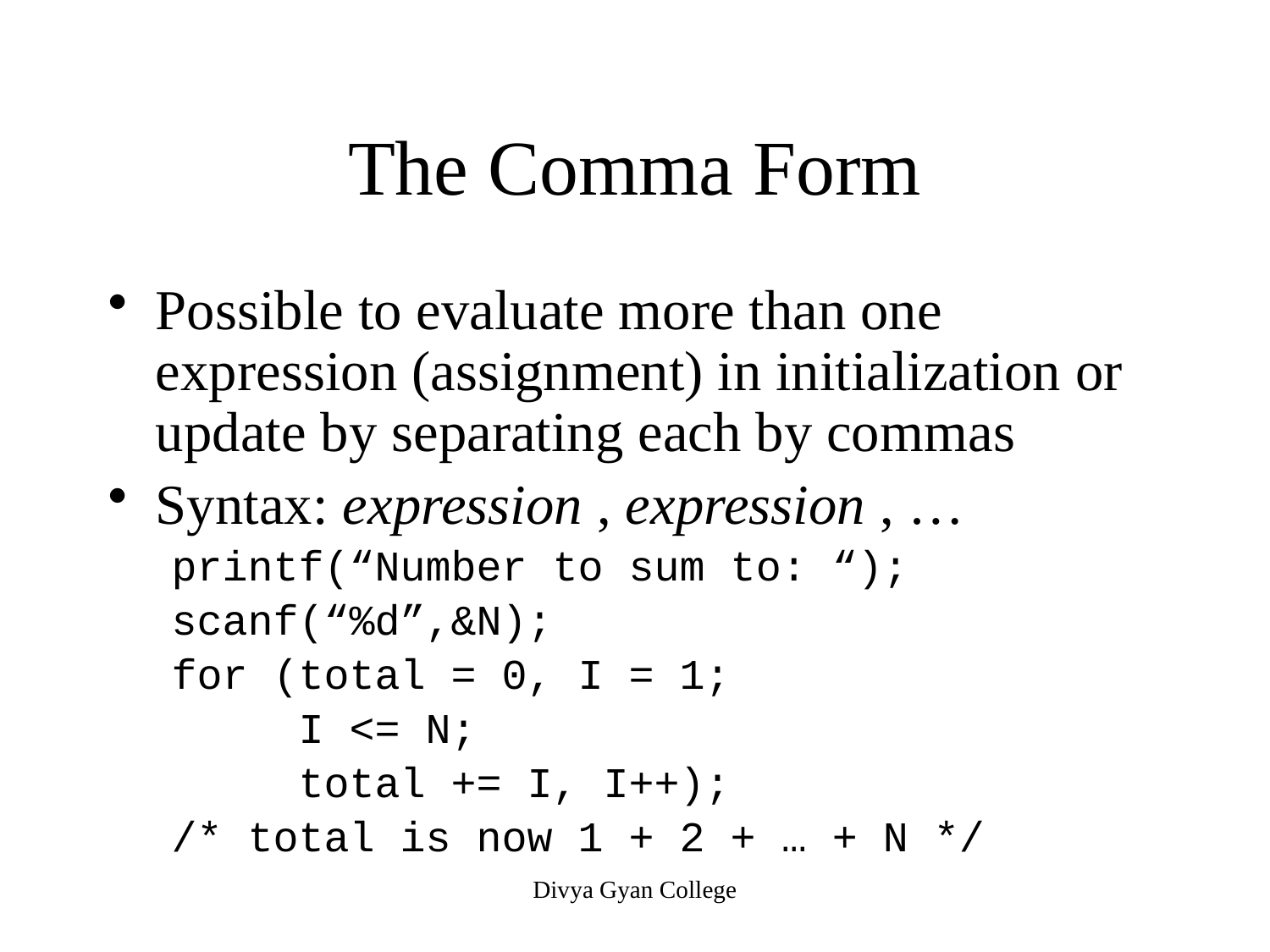

# The Comma Form
Possible to evaluate more than one expression (assignment) in initialization or update by separating each by commas
Syntax: expression , expression , …
printf(“Number to sum to: “);
scanf(“%d”,&N);
for (total = 0, I = 1;
     I <= N;
     total += I, I++);
/* total is now 1 + 2 + … + N */
Divya Gyan College